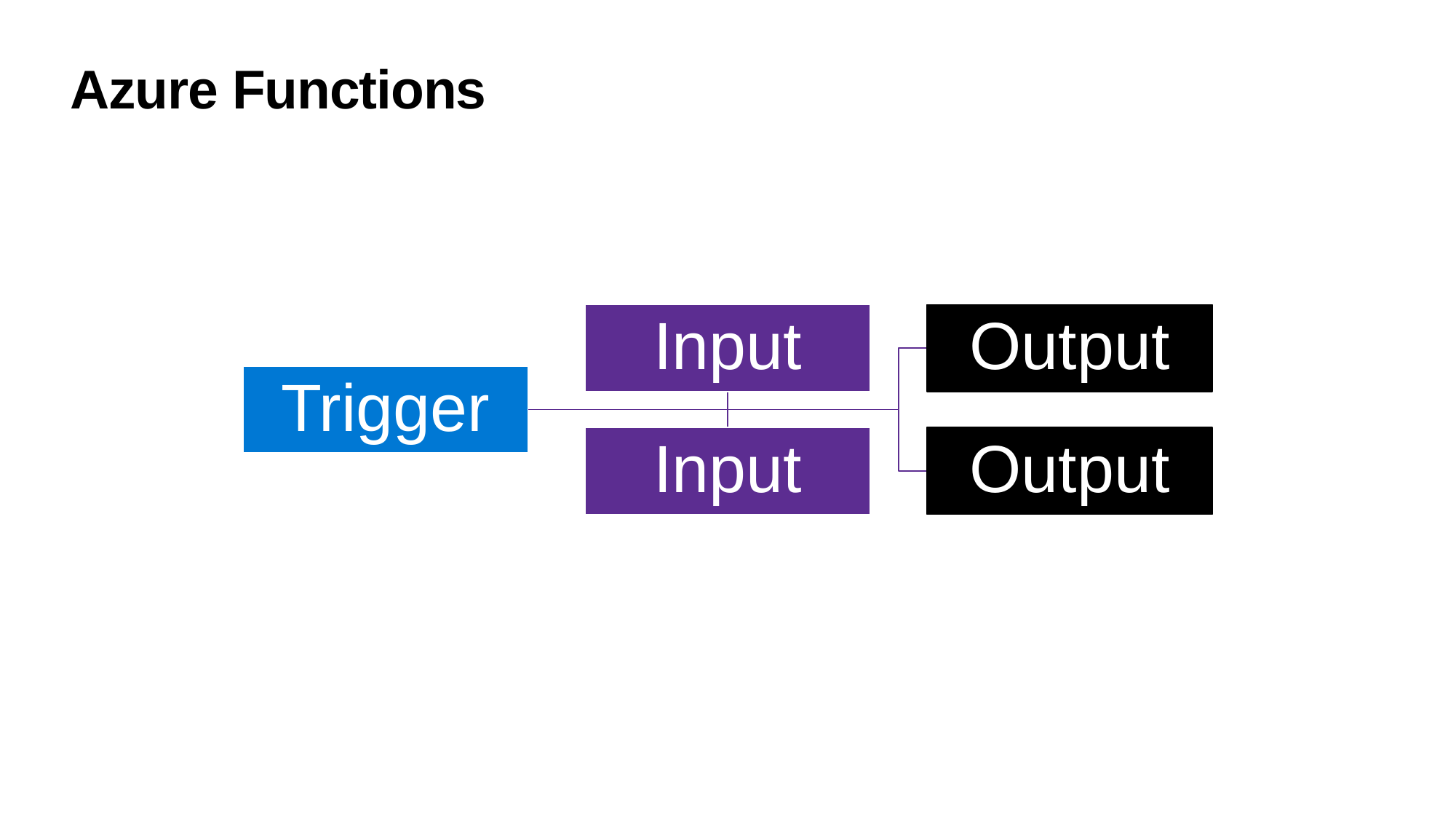

# Azure Functions
Trigger
Output
Output
Input
Input